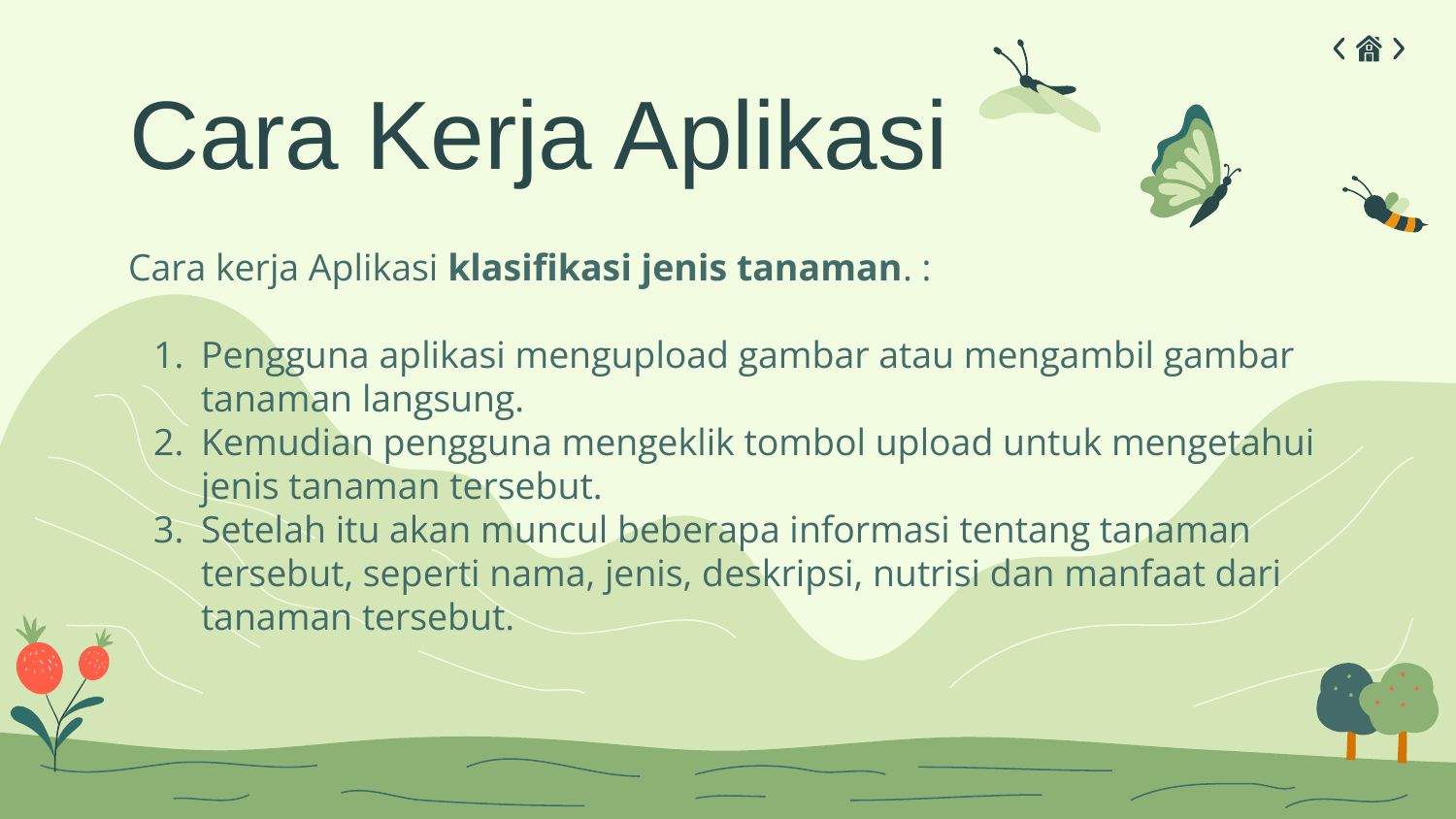

# Cara Kerja Aplikasi
Cara kerja Aplikasi klasifikasi jenis tanaman. :

Pengguna aplikasi mengupload gambar atau mengambil gambar  tanaman langsung.
Kemudian pengguna mengeklik tombol upload untuk mengetahui jenis tanaman tersebut.
Setelah itu akan muncul beberapa informasi tentang tanaman tersebut, seperti nama, jenis, deskripsi, nutrisi dan manfaat dari tanaman tersebut.